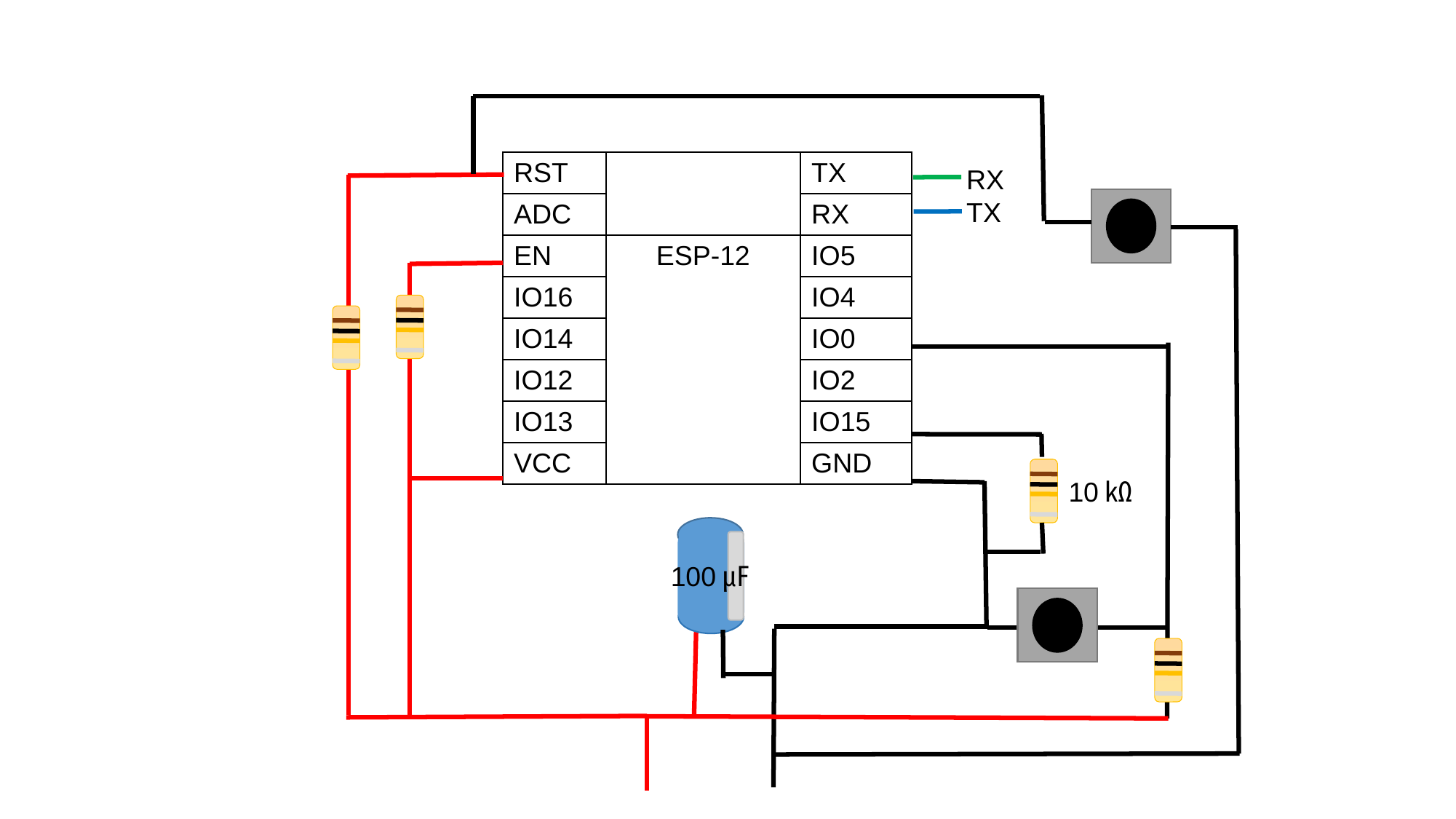

| RST |  | TX |
| --- | --- | --- |
| ADC |  | RX |
| EN | ESP-12 | IO5 |
| IO16 |  | IO4 |
| IO14 |  | IO0 |
| IO12 |  | IO2 |
| IO13 |  | IO15 |
| VCC |  | GND |
RX
TX

10㏀

100㎌